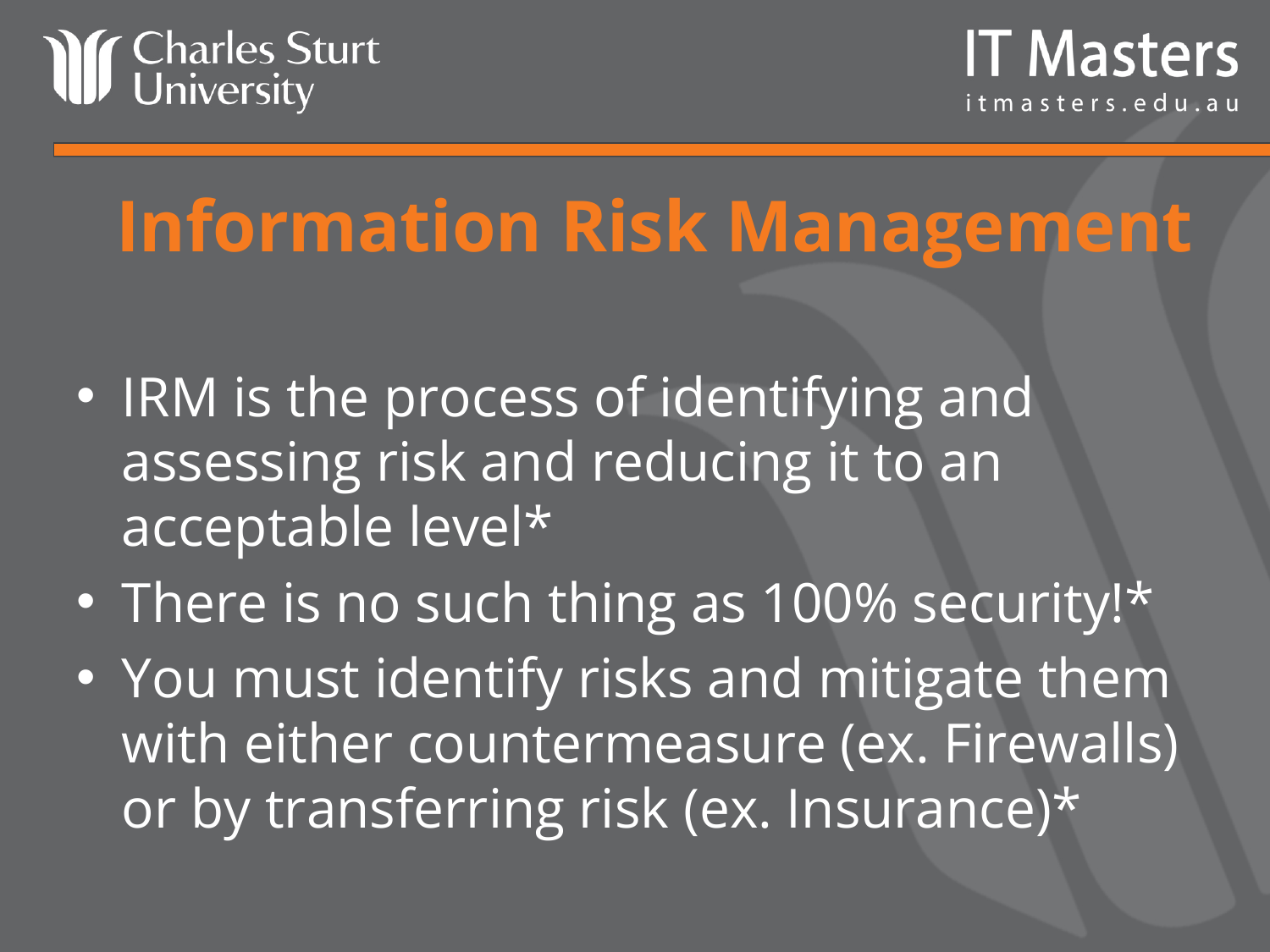

# Information Risk Management
IRM is the process of identifying and assessing risk and reducing it to an acceptable level*
There is no such thing as 100% security!*
You must identify risks and mitigate them with either countermeasure (ex. Firewalls) or by transferring risk (ex. Insurance)*